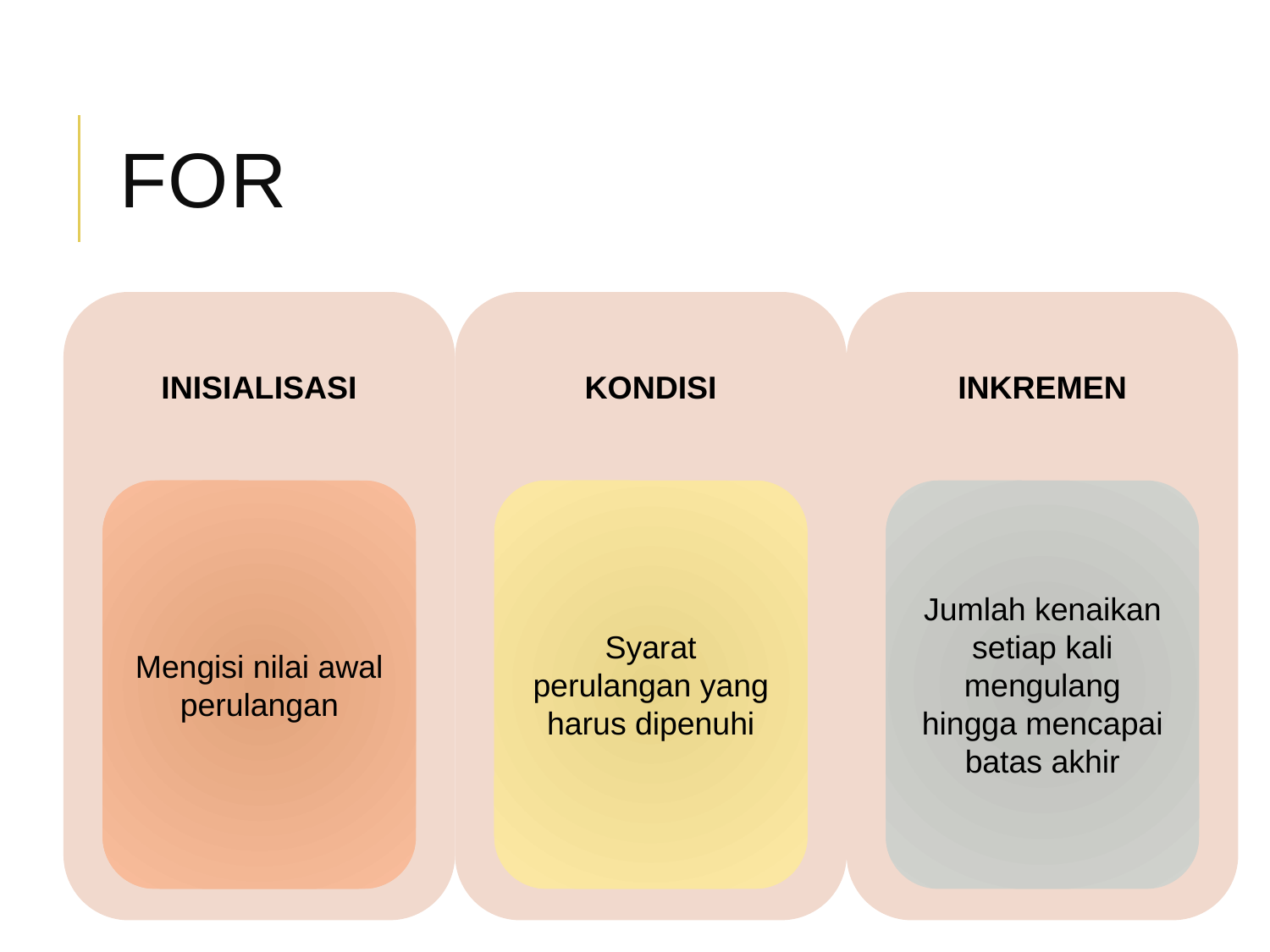

# FOR
INISIALISASI
Mengisi nilai awal perulangan
KONDISI
Syarat perulangan yang harus dipenuhi
INKREMEN
Jumlah kenaikan setiap kali mengulang hingga mencapai batas akhir